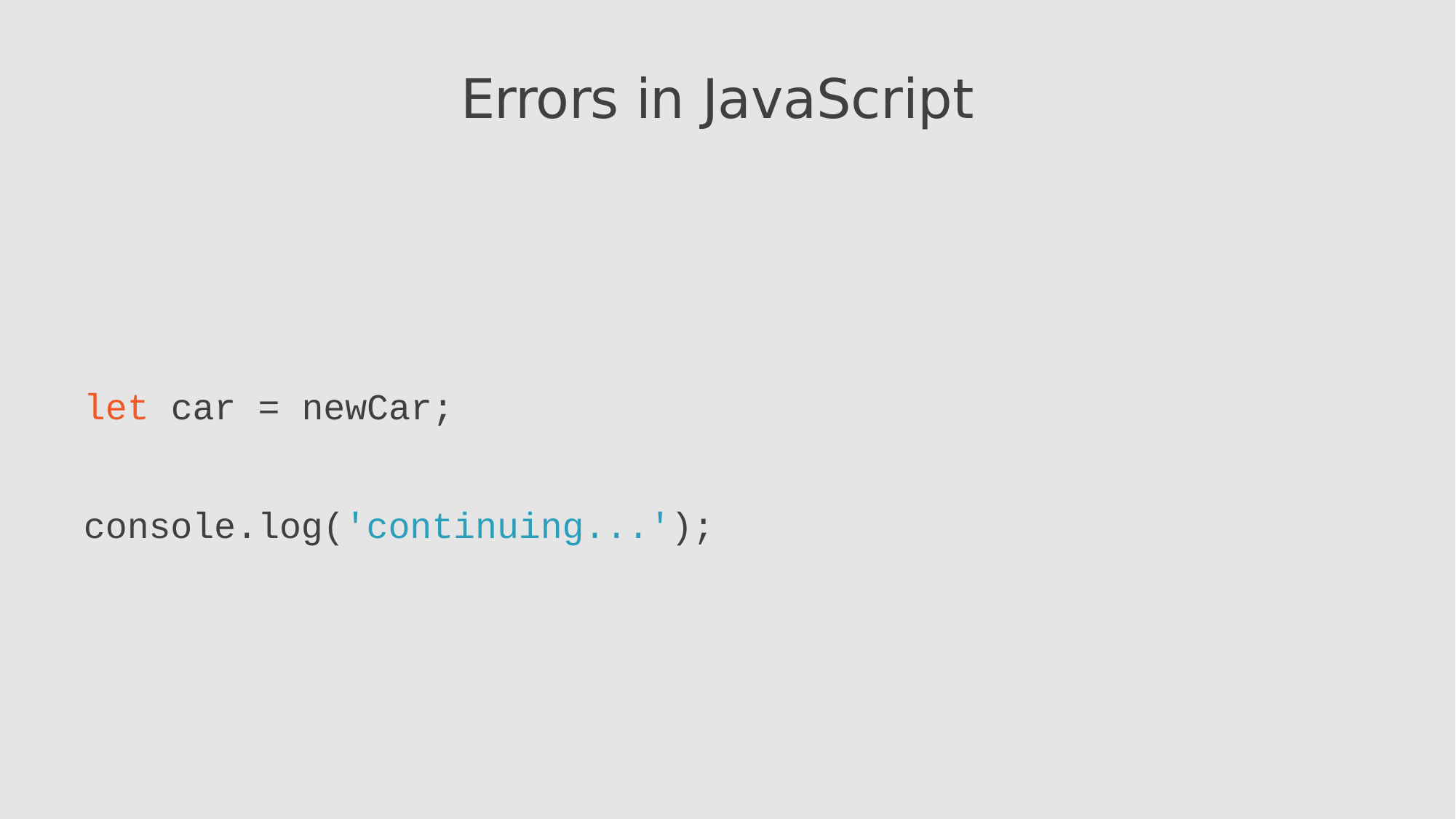

# Errors in JavaScript
let car = newCar;

console.log('continuing...');
4